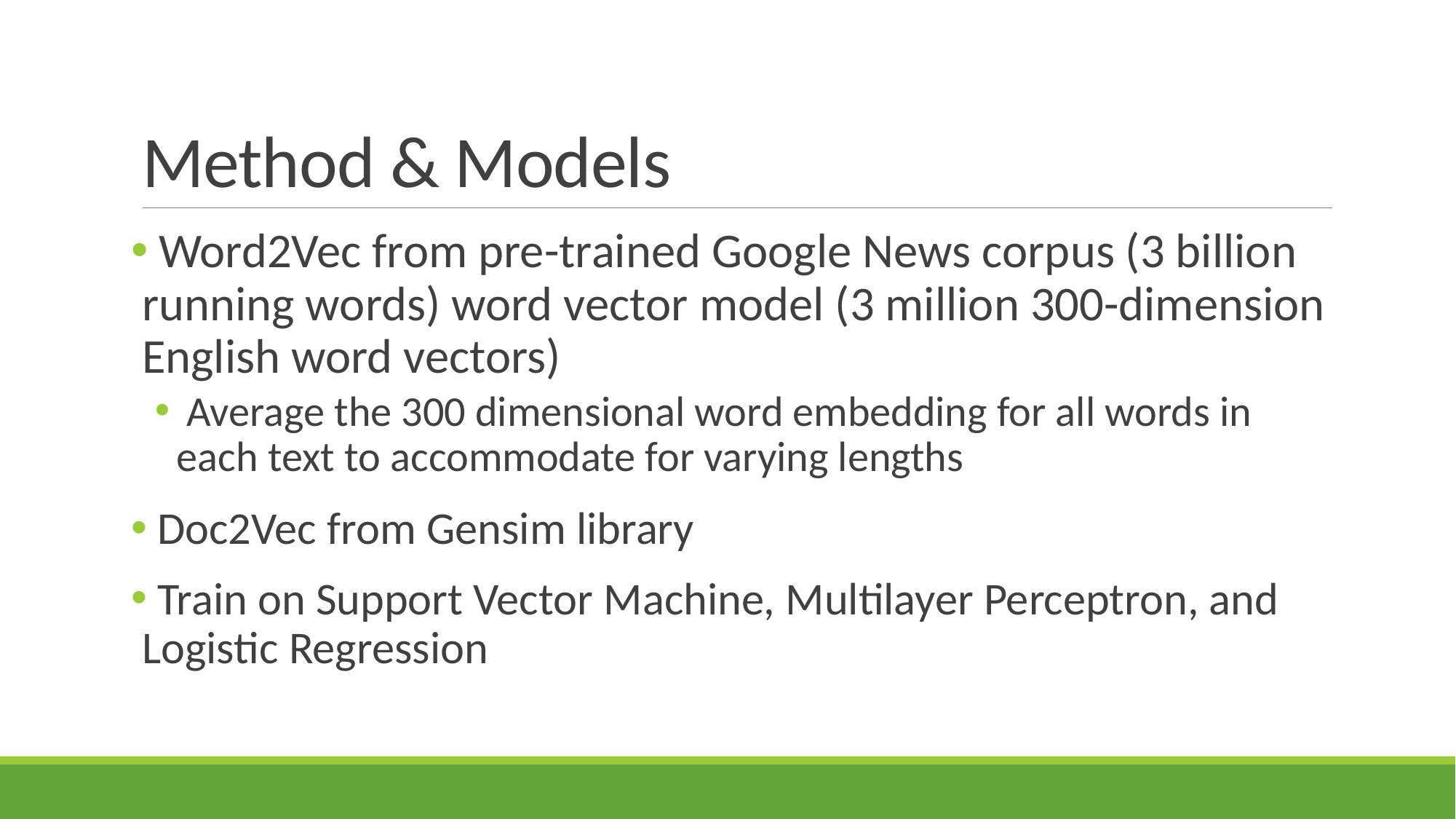

# Method & Models
 Word2Vec from pre-trained Google News corpus (3 billion running words) word vector model (3 million 300-dimension English word vectors)
 Average the 300 dimensional word embedding for all words in each text to accommodate for varying lengths
 Doc2Vec from Gensim library
 Train on Support Vector Machine, Multilayer Perceptron, and Logistic Regression